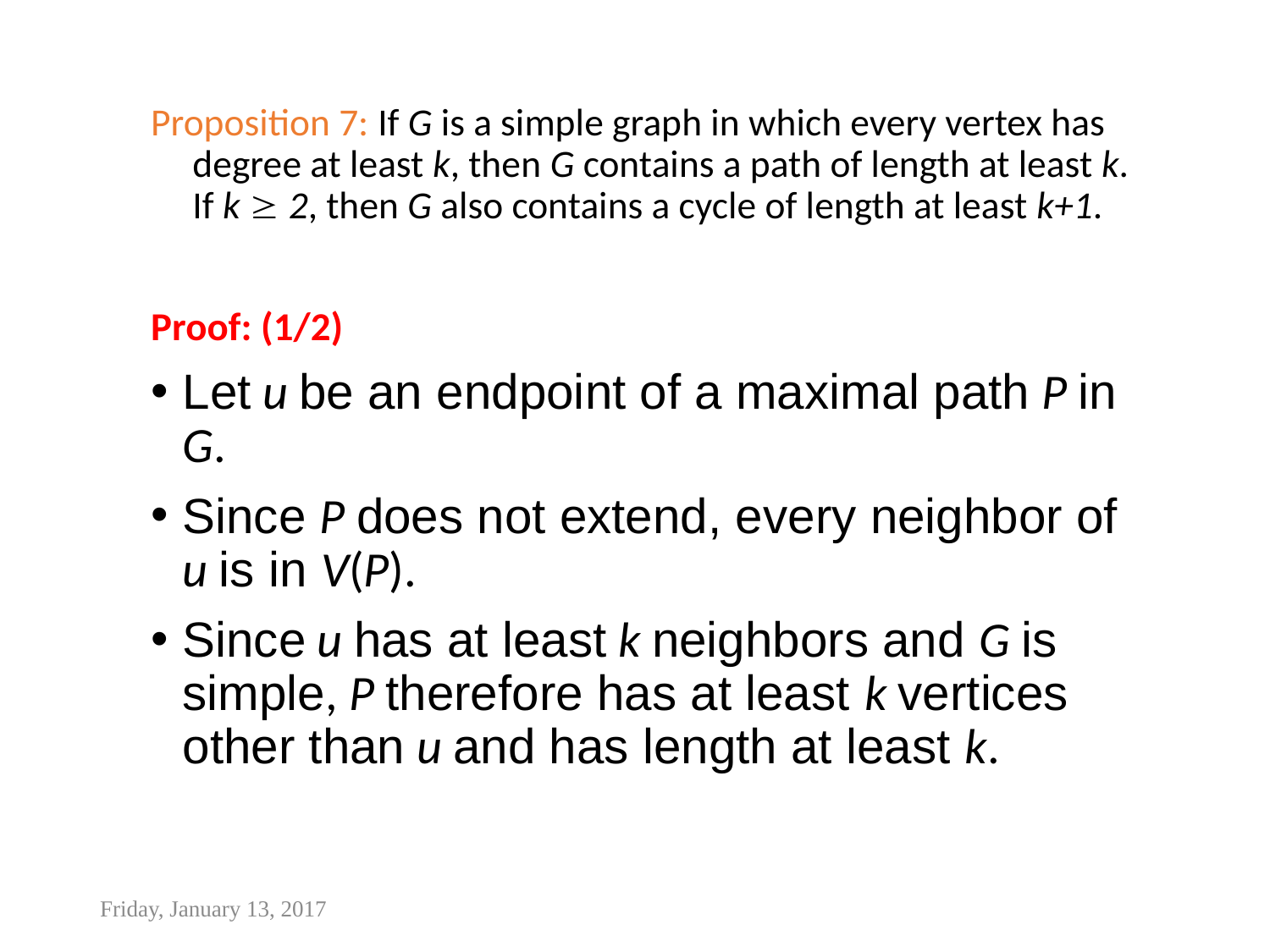

# Proposition 7: If G is a simple graph in which every vertex has degree at least k, then G contains a path of length at least k.  If k ≥ 2, then G also contains a cycle of length at least k+1.
Proof: (1/2)
Let u be an endpoint of a maximal path P in G.
Since P does not extend, every neighbor of u is in V(P).
Since u has at least k neighbors and G is simple, P therefore has at least k vertices other than u and has length at least k.

Friday, January 13, 2017